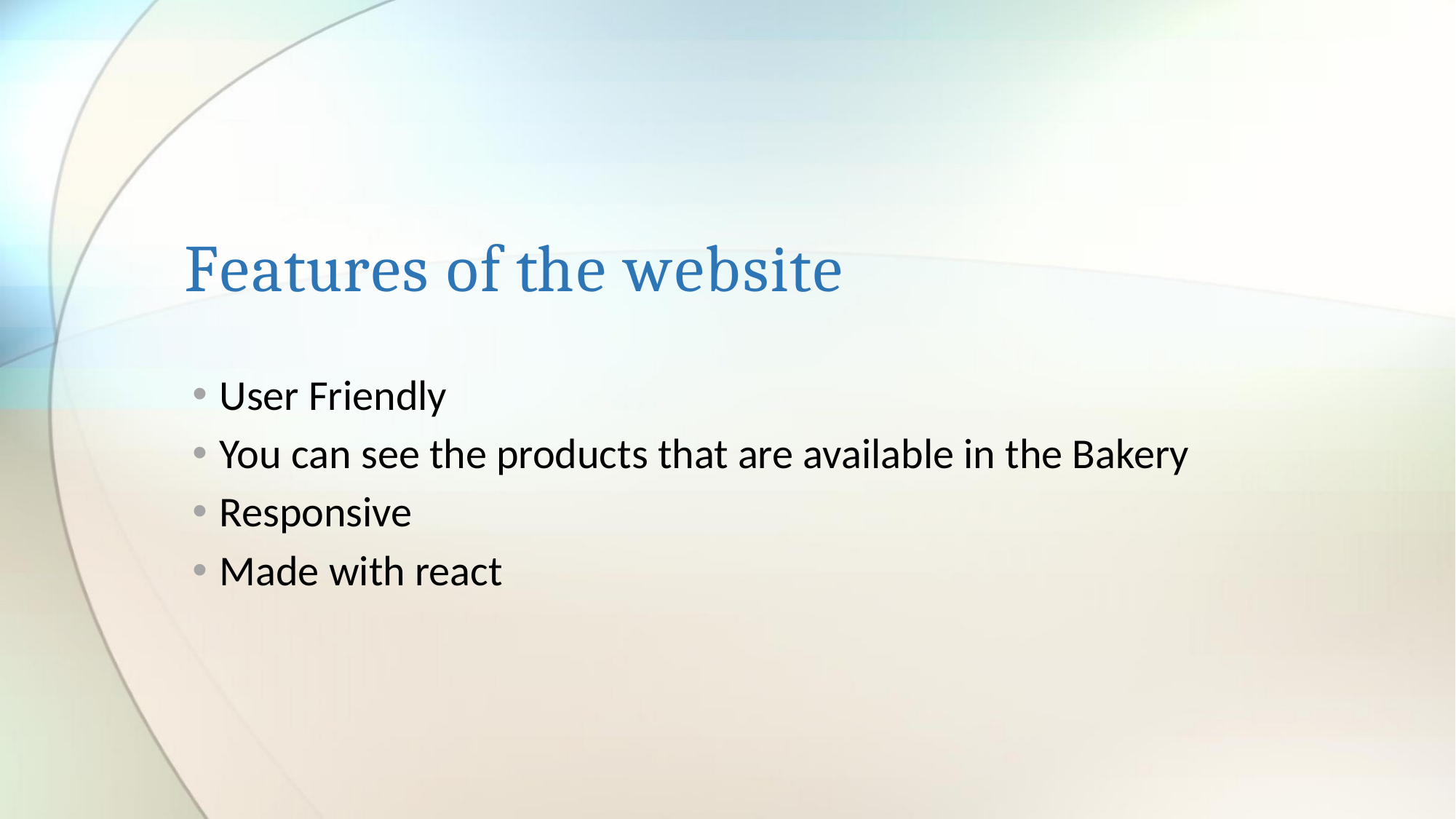

# Features of the website
User Friendly
You can see the products that are available in the Bakery
Responsive
Made with react